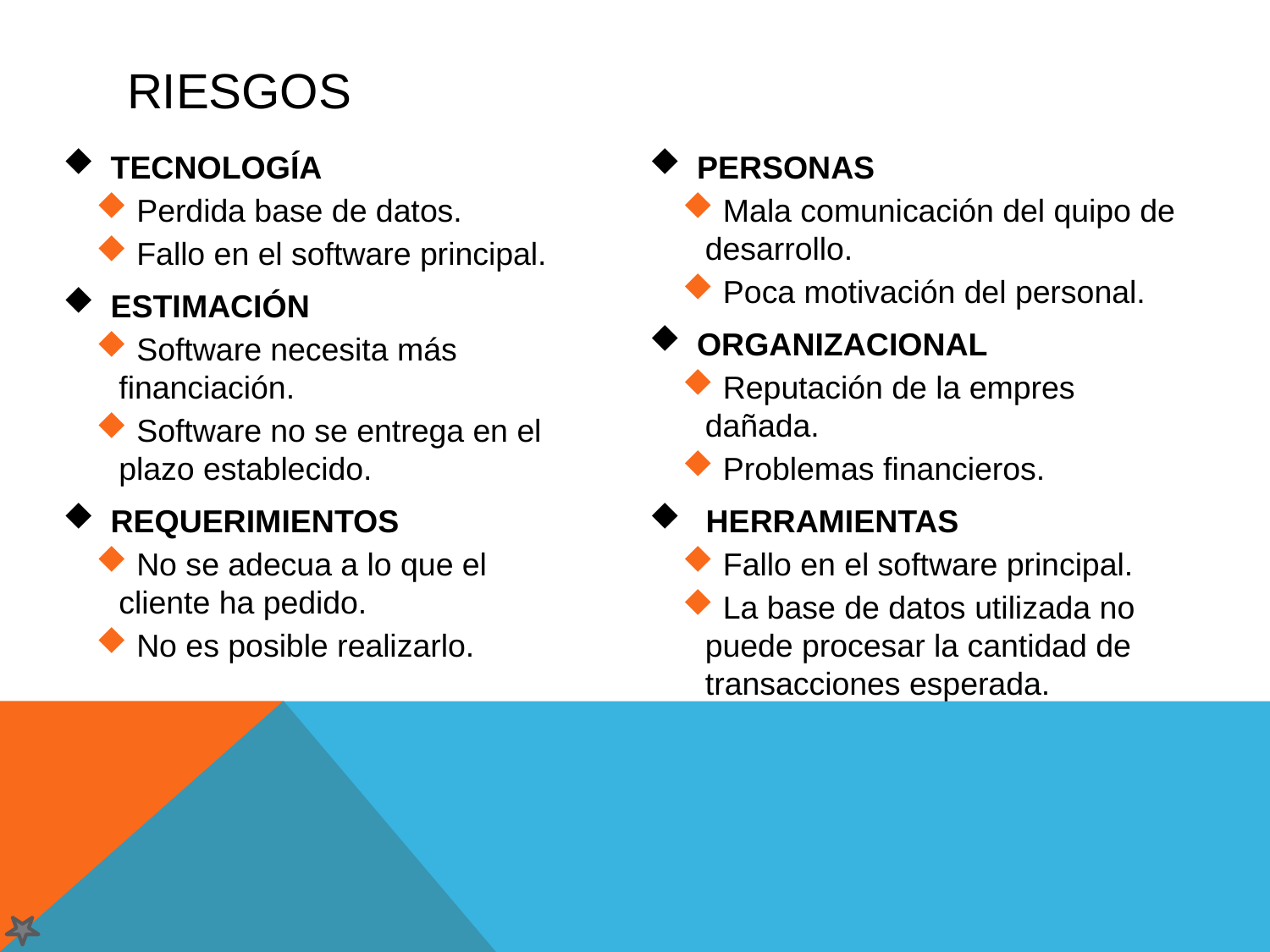

# riesgos
TECNOLOGÍA
 Perdida base de datos.
 Fallo en el software principal.
ESTIMACIÓN
 Software necesita más financiación.
 Software no se entrega en el plazo establecido.
REQUERIMIENTOS
 No se adecua a lo que el cliente ha pedido.
 No es posible realizarlo.
PERSONAS
 Mala comunicación del quipo de desarrollo.
 Poca motivación del personal.
ORGANIZACIONAL
 Reputación de la empres dañada.
 Problemas financieros.
 HERRAMIENTAS
 Fallo en el software principal.
 La base de datos utilizada no puede procesar la cantidad de transacciones esperada.